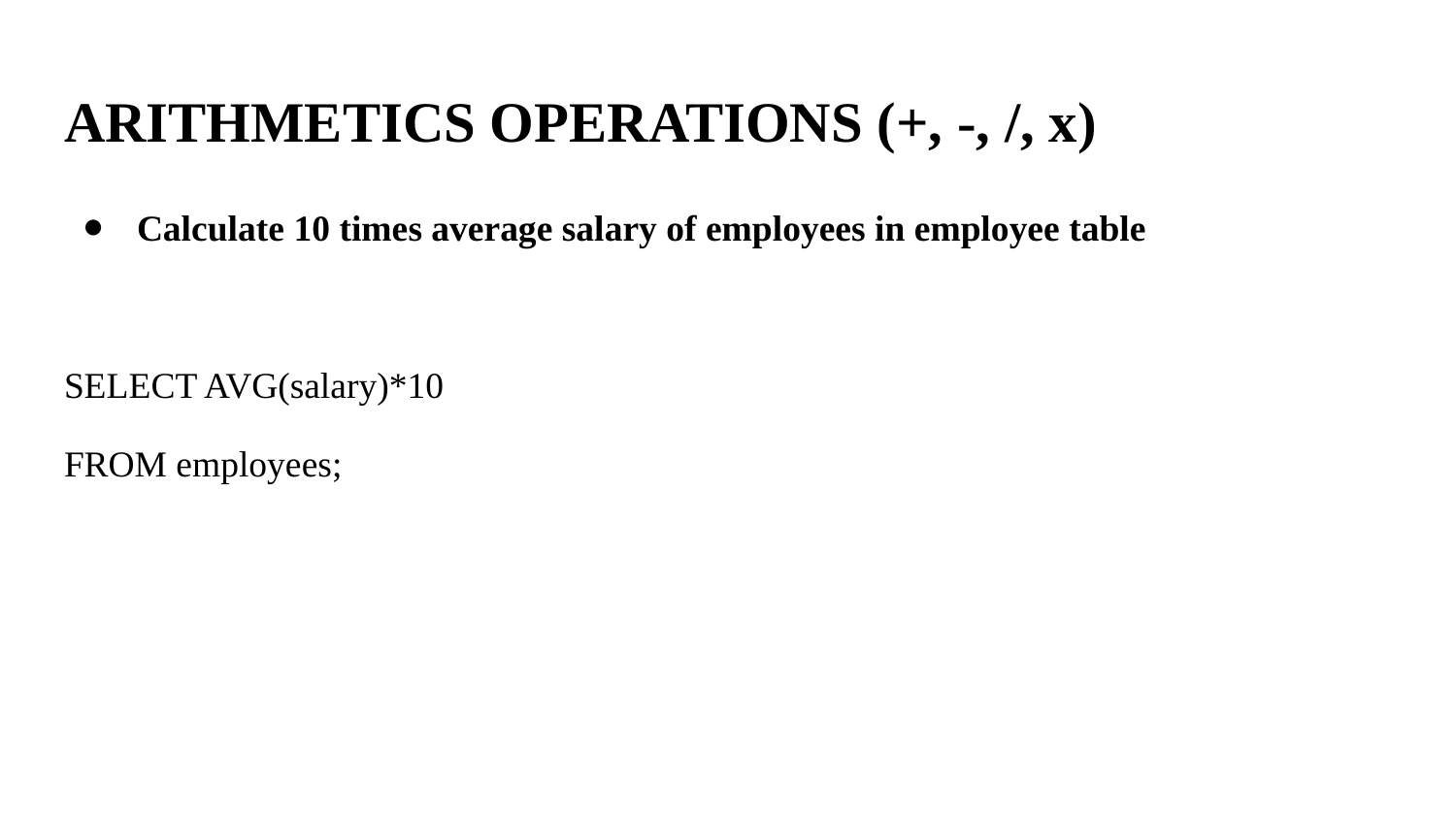

# ARITHMETICS OPERATIONS (+, -, /, x)
Calculate 10 times average salary of employees in employee table

SELECT AVG(salary)*10
FROM employees;